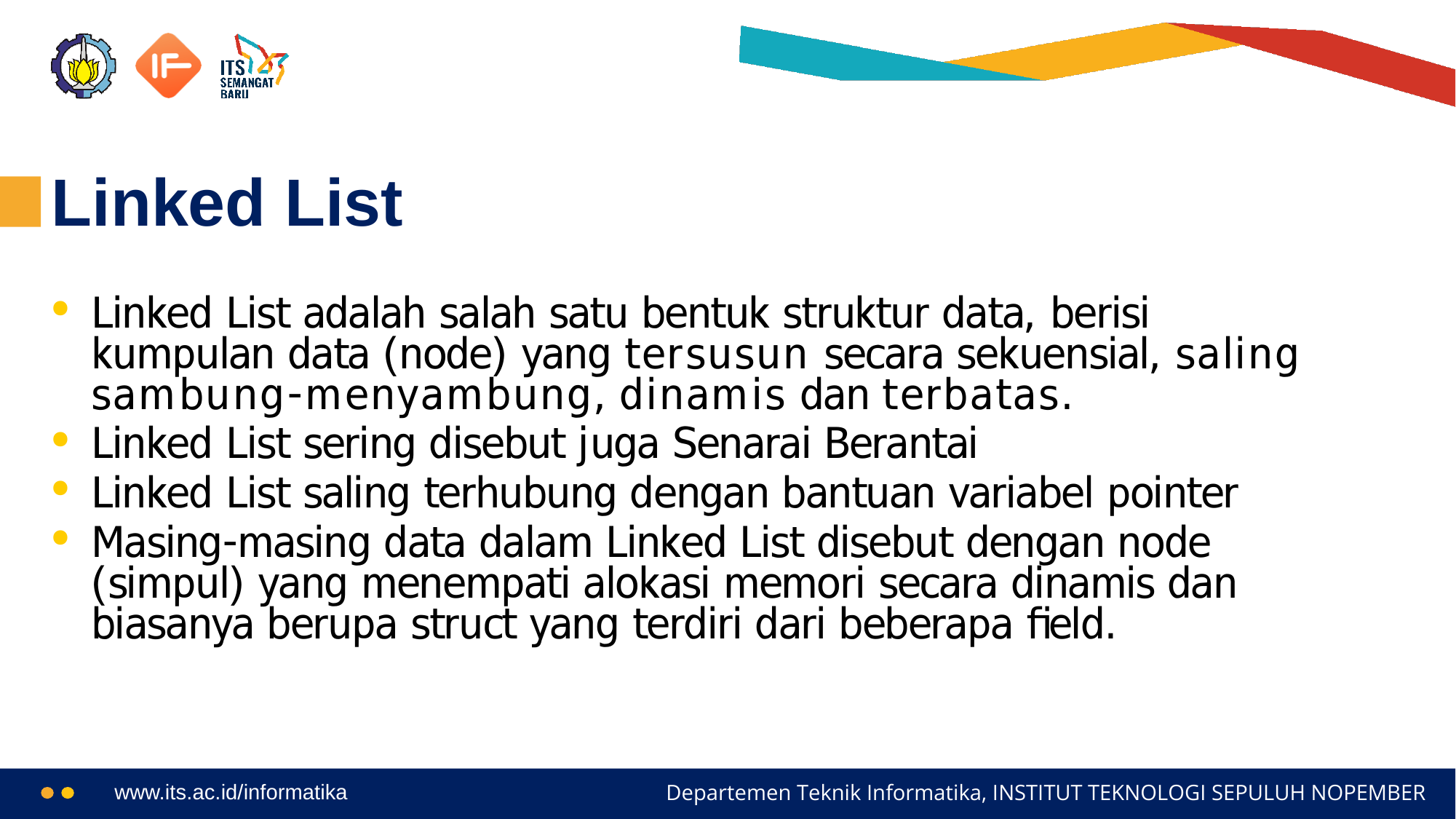

# Linked List
Linked List adalah salah satu bentuk struktur data, berisi kumpulan data (node) yang tersusun secara sekuensial, saling sambung-menyambung, dinamis dan terbatas.
Linked List sering disebut juga Senarai Berantai
Linked List saling terhubung dengan bantuan variabel pointer
Masing-masing data dalam Linked List disebut dengan node (simpul) yang menempati alokasi memori secara dinamis dan biasanya berupa struct yang terdiri dari beberapa field.